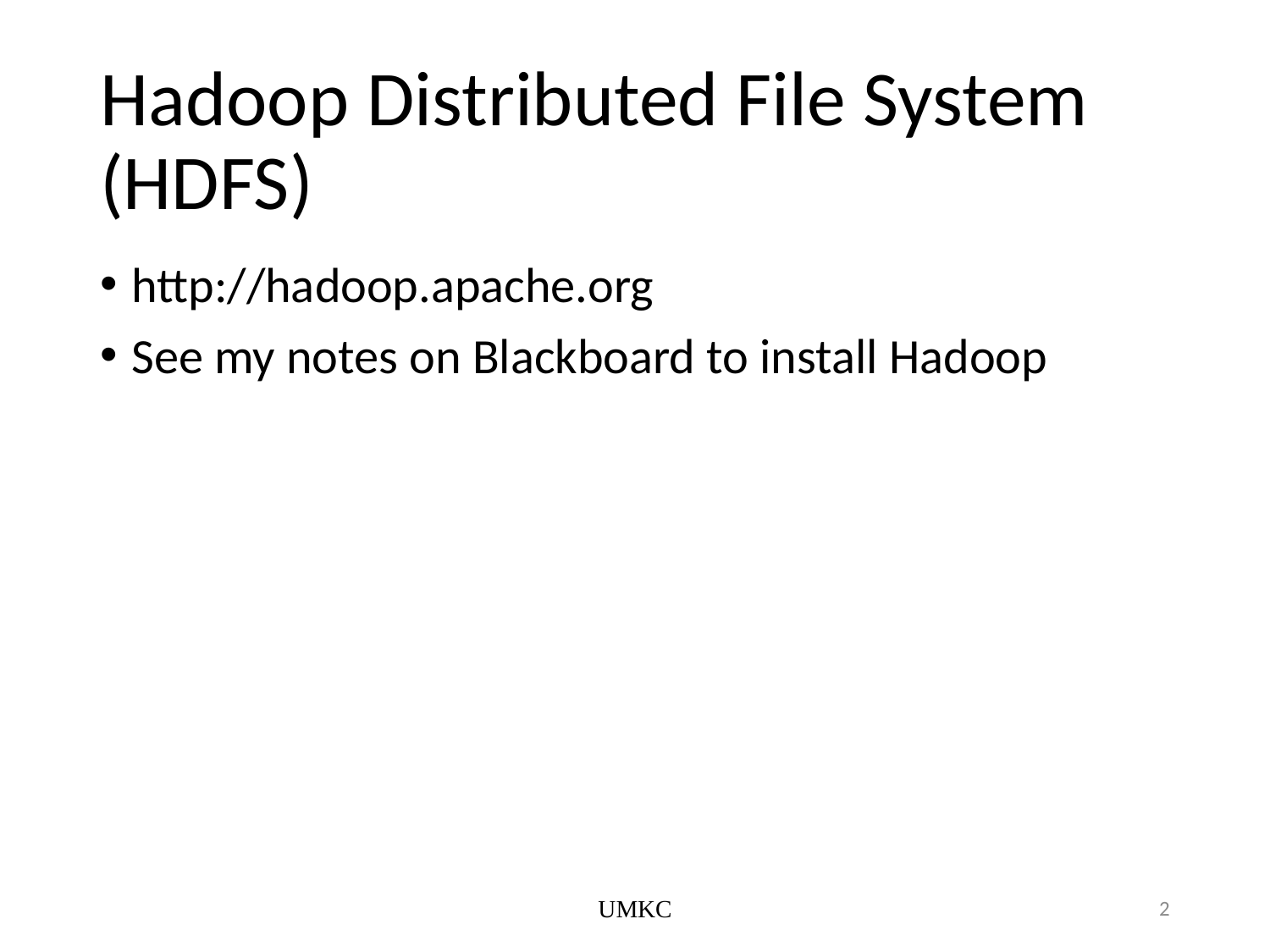

# Hadoop Distributed File System (HDFS)
http://hadoop.apache.org
See my notes on Blackboard to install Hadoop
UMKC
2